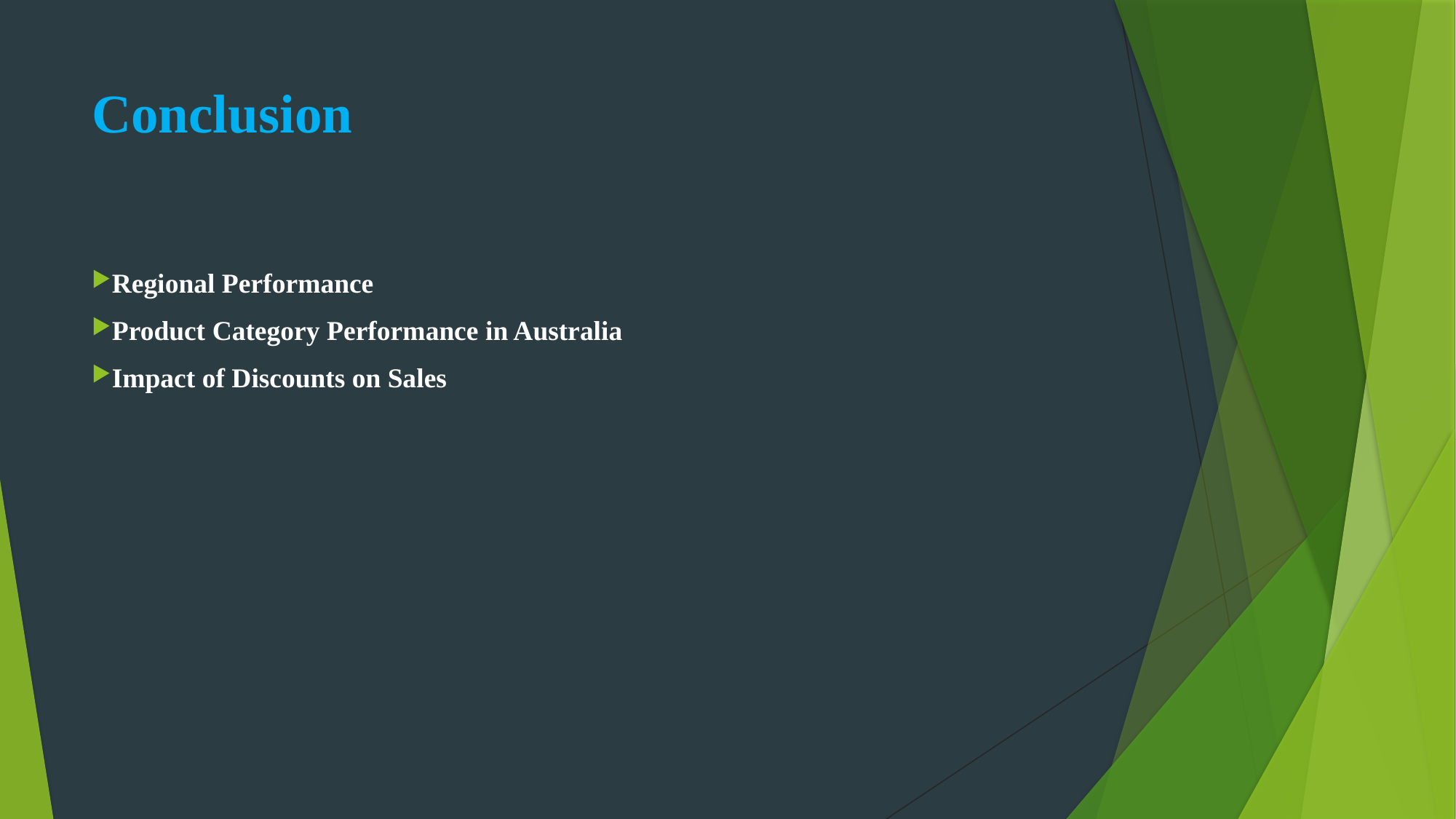

# Conclusion
Regional Performance
Product Category Performance in Australia
Impact of Discounts on Sales